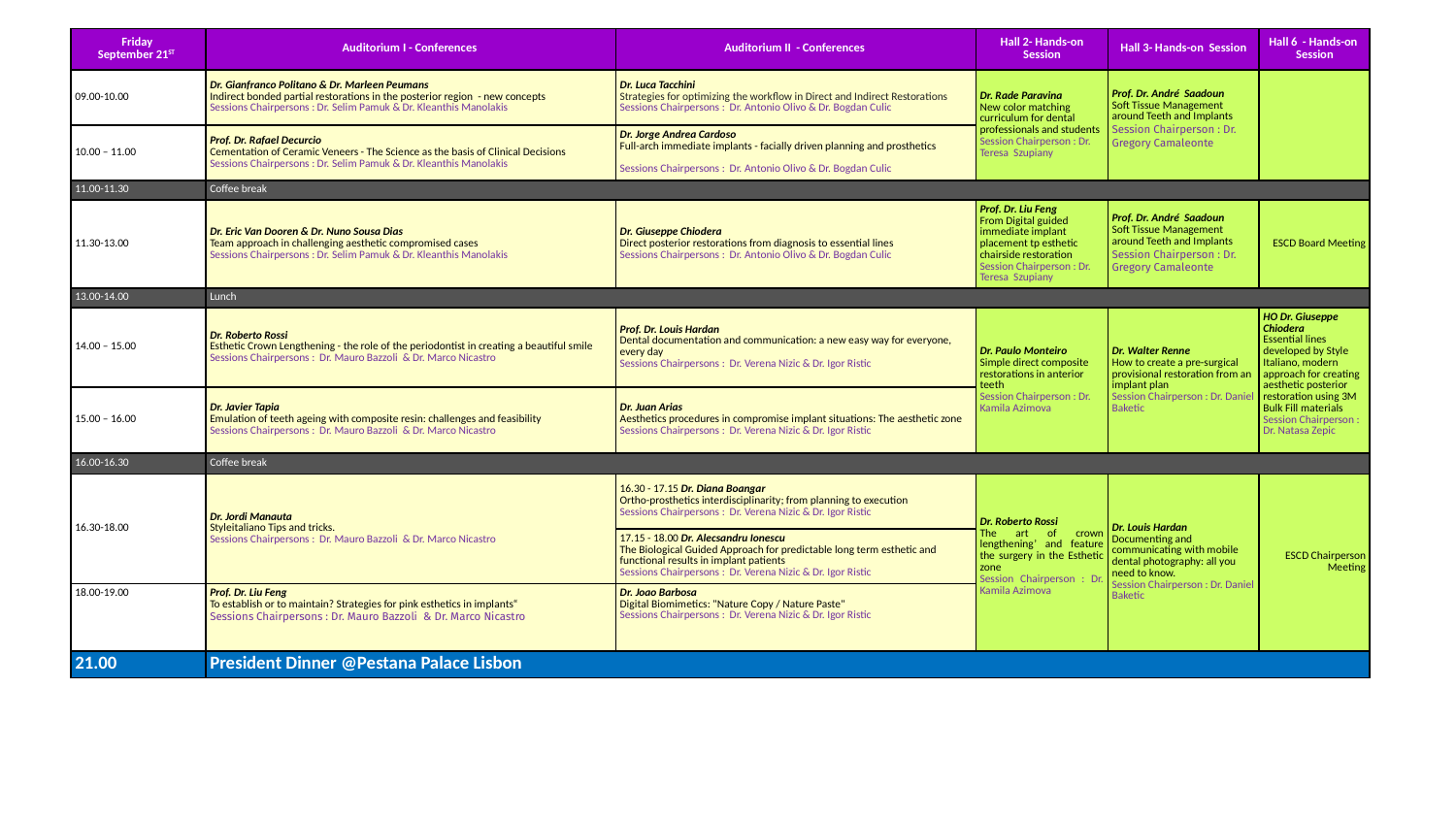

| Friday September 21ST | Auditorium I - Conferences | Auditorium II - Conferences | Hall 2- Hands-on Session | Hall 3- Hands-on Session | Hall 6 - Hands-on Session |
| --- | --- | --- | --- | --- | --- |
| 09.00-10.00 | Dr. Gianfranco Politano & Dr. Marleen Peumans Indirect bonded partial restorations in the posterior region - new concepts Sessions Chairpersons : Dr. Selim Pamuk & Dr. Kleanthis Manolakis | Dr. Luca Tacchini Strategies for optimizing the workflow in Direct and Indirect Restorations Sessions Chairpersons : Dr. Antonio Olivo & Dr. Bogdan Culic | Dr. Rade Paravina New color matching curriculum for dental professionals and students Session Chairperson : Dr. Teresa Szupiany | Prof. Dr. André Saadoun Soft Tissue Management around Teeth and Implants  Session Chairperson : Dr. Gregory Camaleonte |  |
| 10.00 – 11.00 | Prof. Dr. Rafael Decurcio Cementation of Ceramic Veneers - The Science as the basis of Clinical Decisions Sessions Chairpersons : Dr. Selim Pamuk & Dr. Kleanthis Manolakis | Dr. Jorge Andrea Cardoso Full-arch immediate implants - facially driven planning and prosthetics Sessions Chairpersons : Dr. Antonio Olivo & Dr. Bogdan Culic |  |  |  |
| 11.00-11.30 | Coffee break |  |  |  |  |
| 11.30-13.00 | Dr. Eric Van Dooren & Dr. Nuno Sousa Dias Team approach in challenging aesthetic compromised cases Sessions Chairpersons : Dr. Selim Pamuk & Dr. Kleanthis Manolakis | Dr. Giuseppe Chiodera Direct posterior restorations from diagnosis to essential lines Sessions Chairpersons : Dr. Antonio Olivo & Dr. Bogdan Culic | Prof. Dr. Liu Feng From Digital guided immediate implant placement tp esthetic chairside restoration Session Chairperson : Dr. Teresa Szupiany | Prof. Dr. André Saadoun Soft Tissue Management around Teeth and Implants  Session Chairperson : Dr. Gregory Camaleonte | ESCD Board Meeting |
| 13.00-14.00 | Lunch |  |  |  |  |
| 14.00 – 15.00 | Dr. Roberto Rossi Esthetic Crown Lengthening - the role of the periodontist in creating a beautiful smile Sessions Chairpersons : Dr. Mauro Bazzoli & Dr. Marco Nicastro | Prof. Dr. Louis Hardan Dental documentation and communication: a new easy way for everyone, every day Sessions Chairpersons : Dr. Verena Nizic & Dr. Igor Ristic | Dr. Paulo Monteiro Simple direct composite restorations in anterior teeth Session Chairperson : Dr. Kamila Azimova | Dr. Walter Renne How to create a pre-surgical provisional restoration from an implant plan Session Chairperson : Dr. Daniel Baketic | HO Dr. Giuseppe Chiodera Essential lines developed by Style Italiano, modern approach for creating aesthetic posterior restoration using 3M Bulk Fill materials Session Chairperson : Dr. Natasa Zepic |
| 15.00 – 16.00 | Dr. Javier Tapia Emulation of teeth ageing with composite resin: challenges and feasibility Sessions Chairpersons : Dr. Mauro Bazzoli & Dr. Marco Nicastro | Dr. Juan Arias Aesthetics procedures in compromise implant situations: The aesthetic zone Sessions Chairpersons : Dr. Verena Nizic & Dr. Igor Ristic |  |  |  |
| 16.00-16.30 | Coffee break |  |  |  |  |
| 16.30-18.00 | Dr. Jordi Manauta Styleitaliano Tips and tricks. Sessions Chairpersons : Dr. Mauro Bazzoli & Dr. Marco Nicastro | 16.30 - 17.15 Dr. Diana Boangar Ortho-prosthetics interdisciplinarity; from planning to execution Sessions Chairpersons : Dr. Verena Nizic & Dr. Igor Ristic | Dr. Roberto Rossi The art of crown lengthening’ and feature the surgery in the Esthetic zone Session Chairperson : Dr. Kamila Azimova | Dr. Louis Hardan Documenting and communicating with mobile dental photography: all you need to know. Session Chairperson : Dr. Daniel Baketic | ESCD Chairperson Meeting |
|  |  | 17.15 - 18.00 Dr. Alecsandru Ionescu The Biological Guided Approach for predictable long term esthetic and functional results in implant patients Sessions Chairpersons : Dr. Verena Nizic & Dr. Igor Ristic |  |  |  |
| 18.00-19.00 | Prof. Dr. Liu Feng To establish or to maintain? Strategies for pink esthetics in implants“ Sessions Chairpersons : Dr. Mauro Bazzoli & Dr. Marco Nicastro | Dr. Joao Barbosa Digital Biomimetics: "Nature Copy / Nature Paste" Sessions Chairpersons : Dr. Verena Nizic & Dr. Igor Ristic |  |  |  |
| 21.00 | President Dinner @Pestana Palace Lisbon |  |  |  |  |